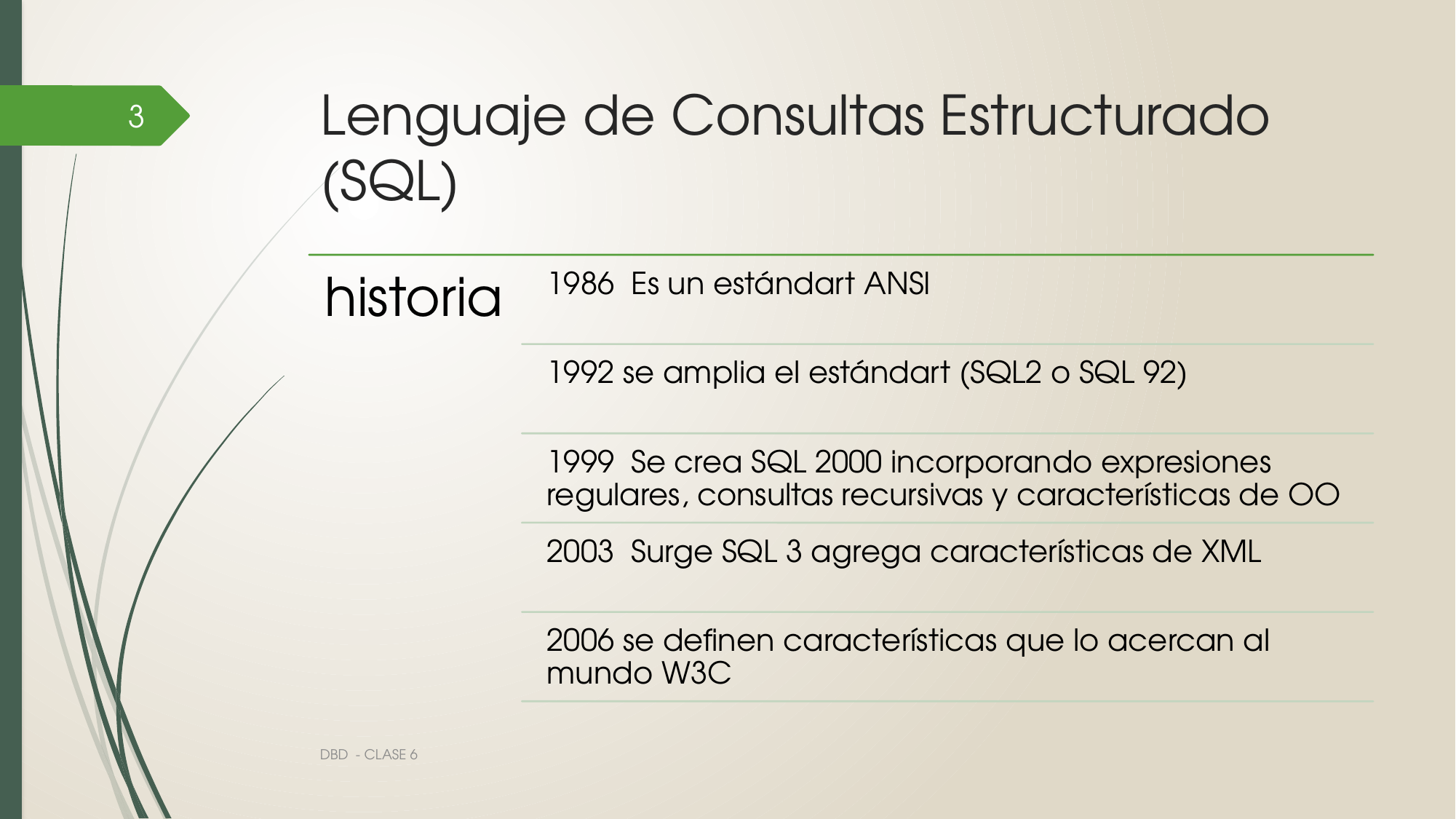

# Lenguaje de Consultas Estructurado (SQL)
3
historia
1986  Es un estándart ANSI
1992 se amplia el estándart (SQL2 o SQL 92)
1999  Se crea SQL 2000 incorporando expresiones regulares, consultas recursivas y características de OO
2003  Surge SQL 3 agrega características de XML
2006 se definen características que lo acercan al mundo W3C
DBD  - CLASE 6